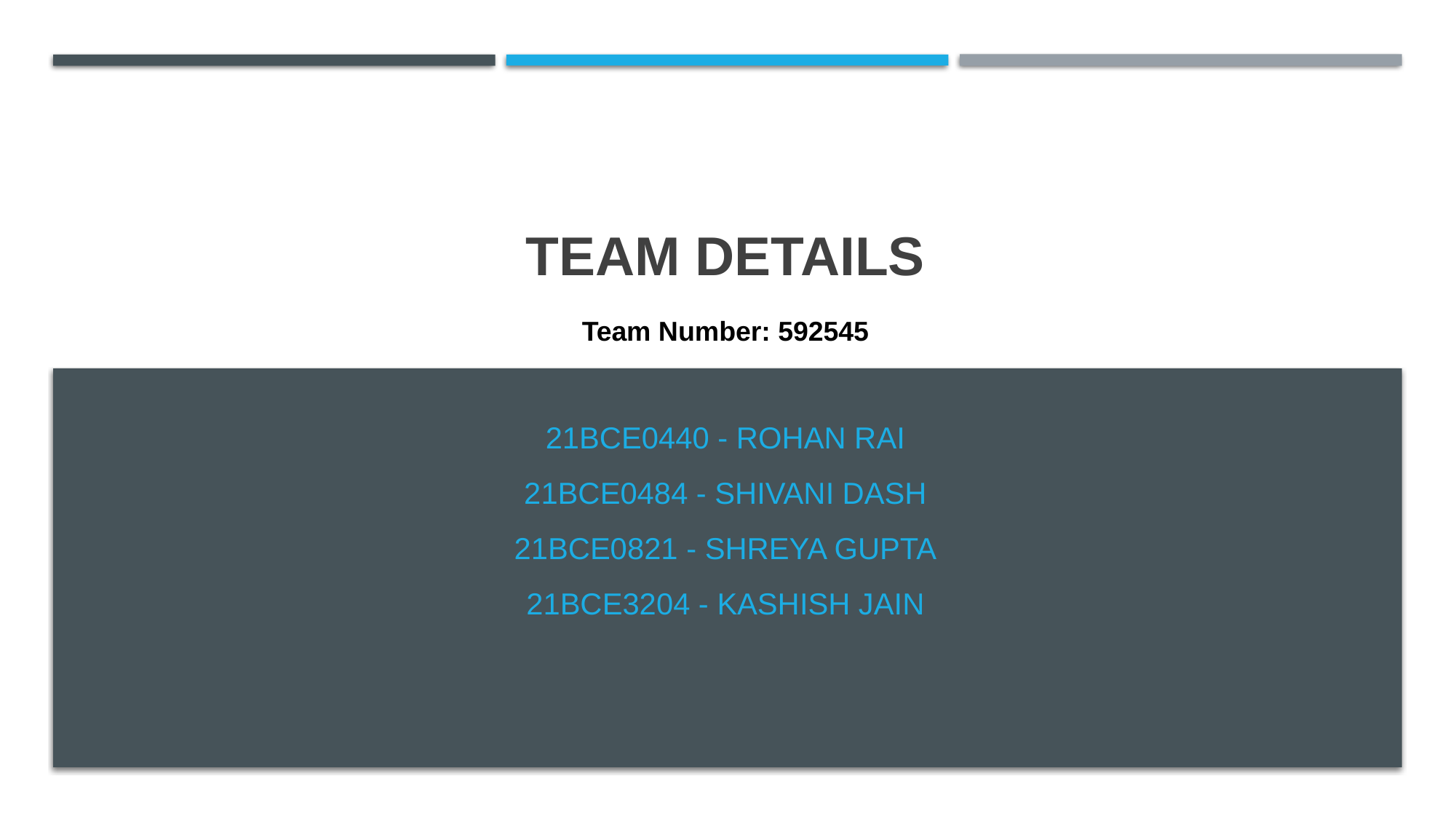

# Team Details
Team Number: 592545
21BCE0440 - Rohan RAI
21BCE0484 - SHIVANI DASh
21BCE0821 - SHREYA GUPTA
21BCE3204 - KASHISH JAIN